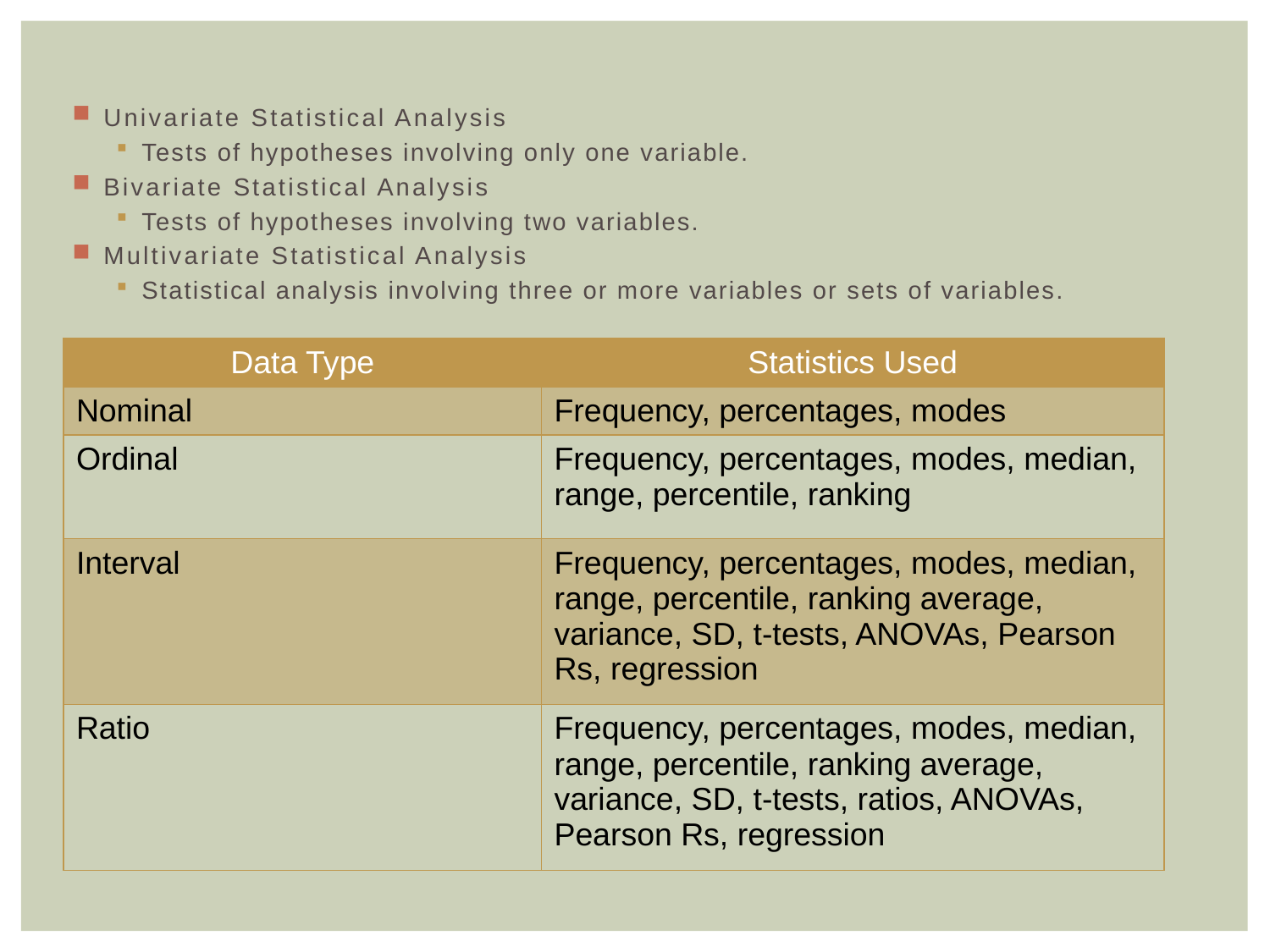

Univariate Statistical Analysis
Tests of hypotheses involving only one variable.
Bivariate Statistical Analysis
Tests of hypotheses involving two variables.
Multivariate Statistical Analysis
Statistical analysis involving three or more variables or sets of variables.
| Data Type | Statistics Used |
| --- | --- |
| Nominal | Frequency, percentages, modes |
| Ordinal | Frequency, percentages, modes, median, range, percentile, ranking |
| Interval | Frequency, percentages, modes, median, range, percentile, ranking average, variance, SD, t-tests, ANOVAs, Pearson Rs, regression |
| Ratio | Frequency, percentages, modes, median, range, percentile, ranking average, variance, SD, t-tests, ratios, ANOVAs, Pearson Rs, regression |